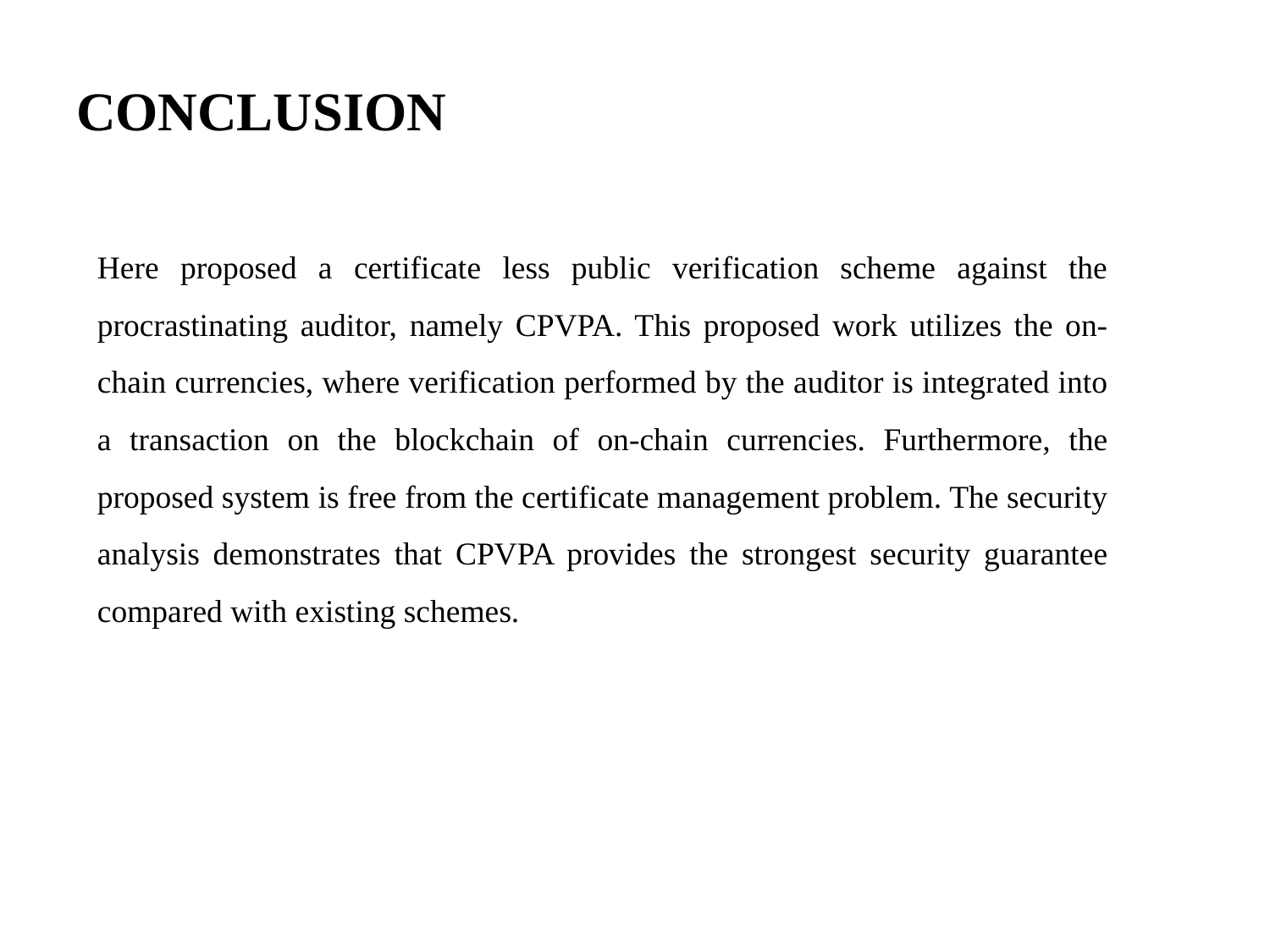

# CONCLUSION
Here proposed a certificate less public verification scheme against the procrastinating auditor, namely CPVPA. This proposed work utilizes the on-chain currencies, where verification performed by the auditor is integrated into a transaction on the blockchain of on-chain currencies. Furthermore, the proposed system is free from the certificate management problem. The security analysis demonstrates that CPVPA provides the strongest security guarantee compared with existing schemes.